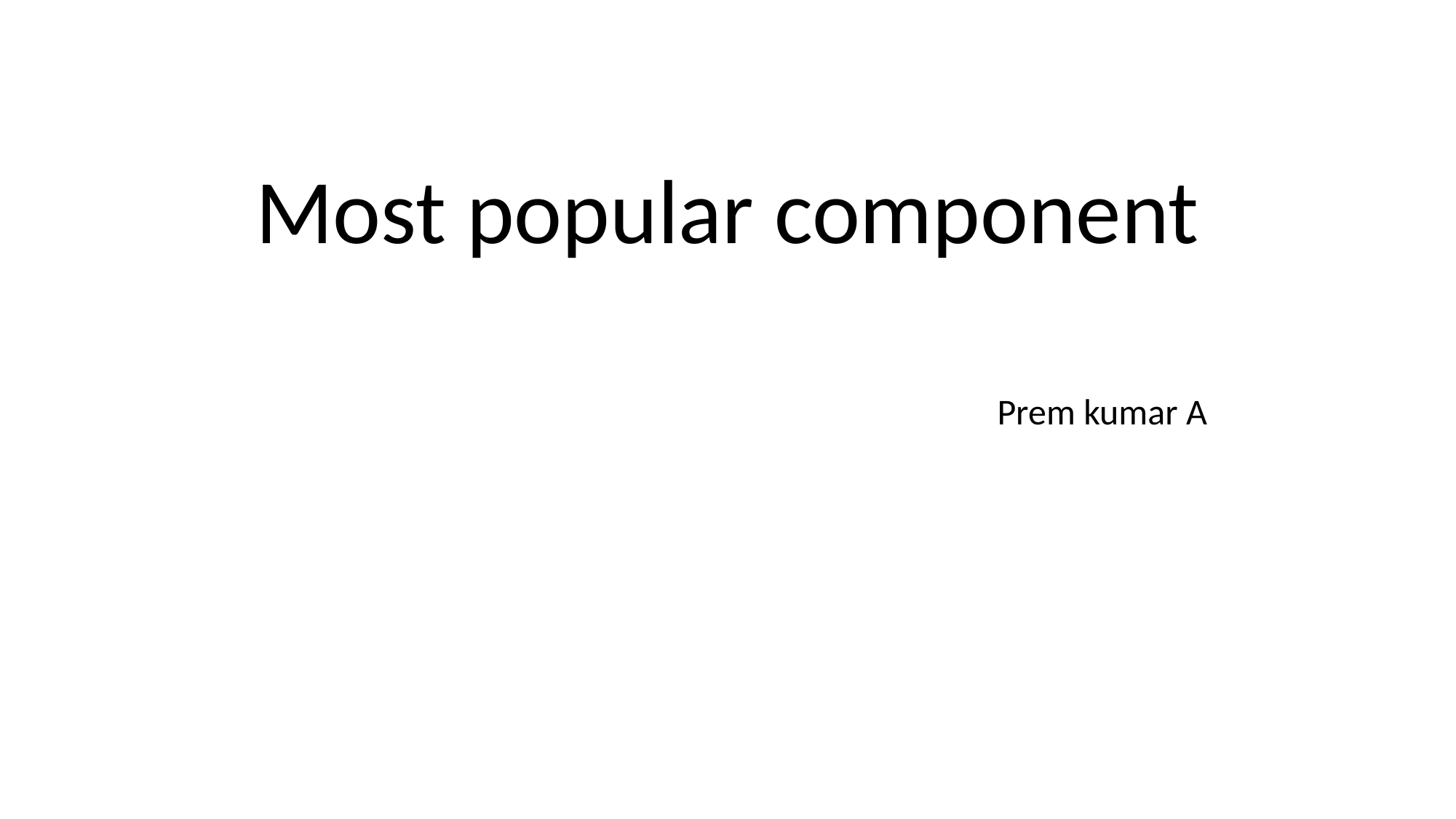

# Most popular component
 Prem kumar A